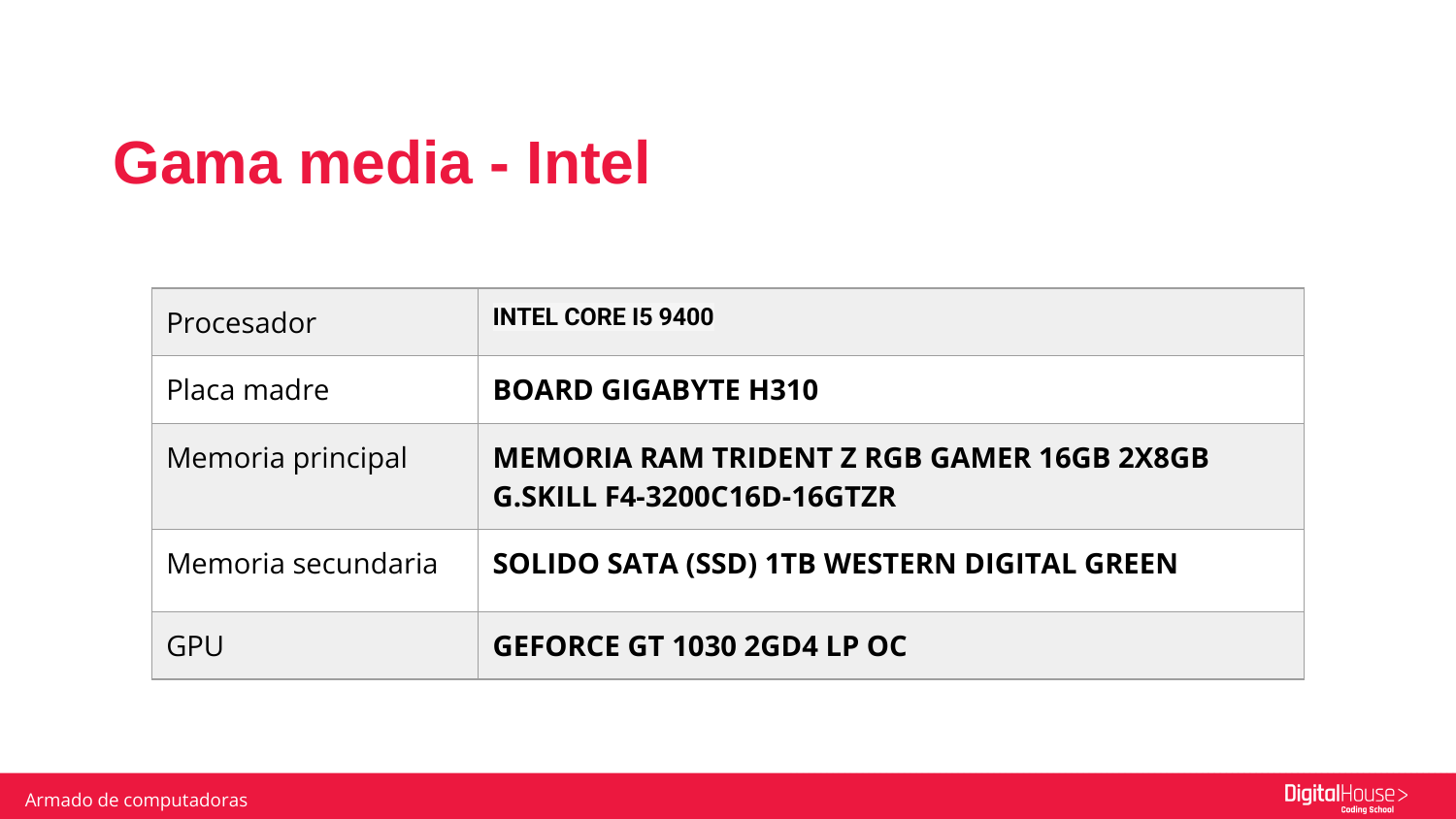

Gama media - Intel

| Procesador | INTEL CORE I5 9400 |
| --- | --- |
| Placa madre | BOARD GIGABYTE H310 |
| Memoria principal | MEMORIA RAM TRIDENT Z RGB GAMER 16GB 2X8GB G.SKILL F4-3200C16D-16GTZR |
| Memoria secundaria | SOLIDO SATA (SSD) 1TB WESTERN DIGITAL GREEN |
| GPU | GEFORCE GT 1030 2GD4 LP OC |